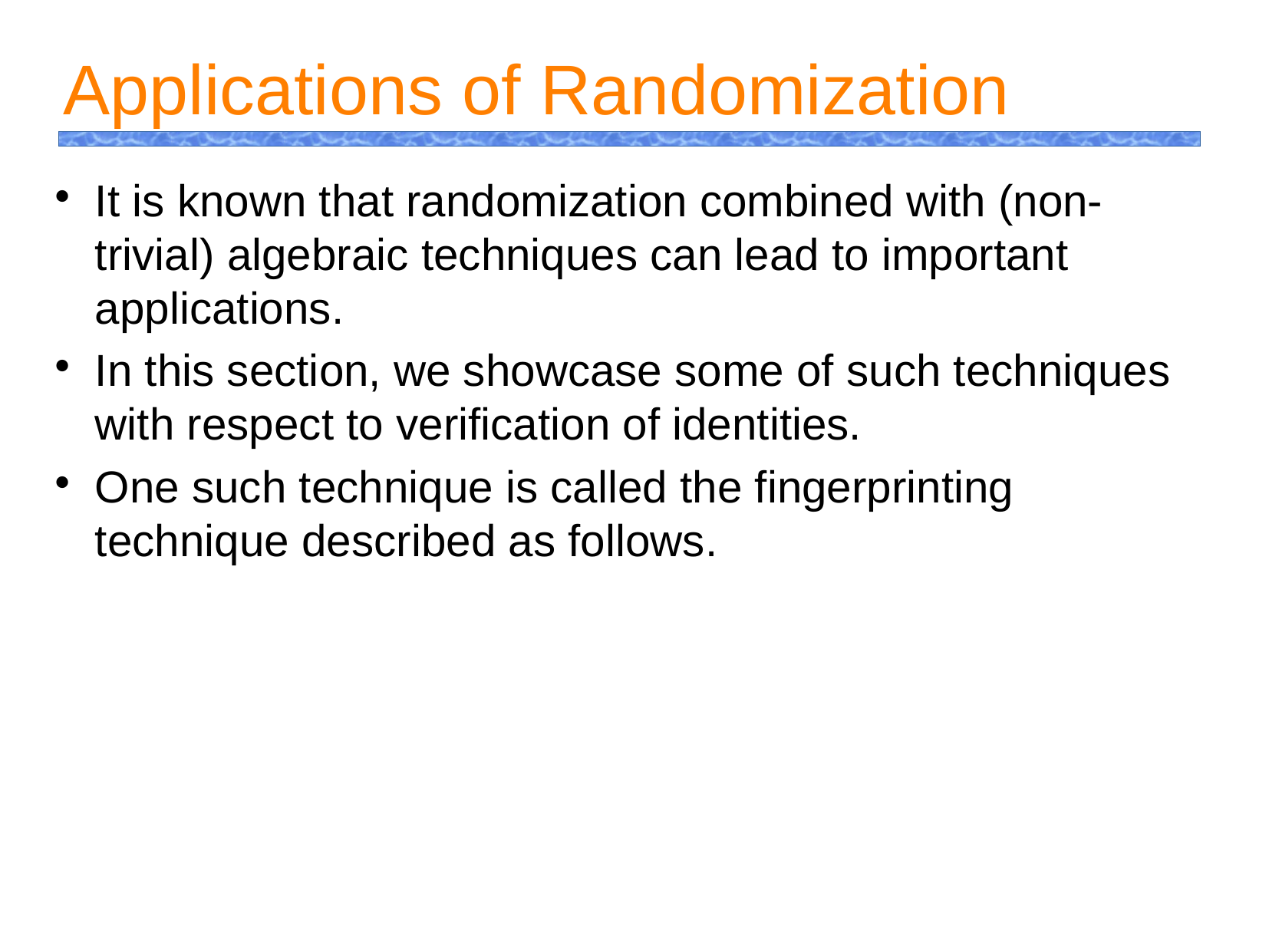

Applications of Randomization
It is known that randomization combined with (non-trivial) algebraic techniques can lead to important applications.
In this section, we showcase some of such techniques with respect to verification of identities.
One such technique is called the fingerprinting technique described as follows.